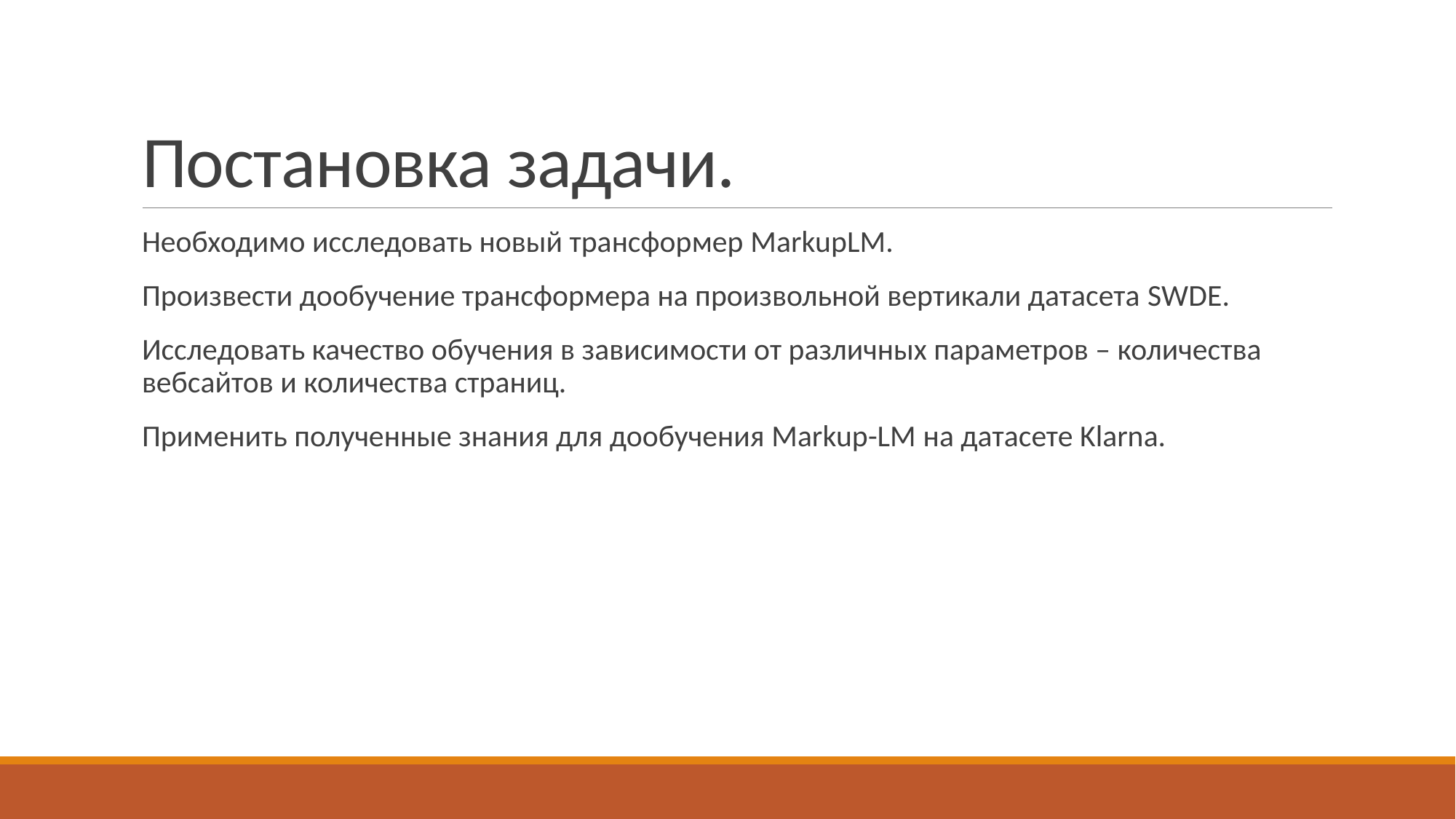

# Постановка задачи.
Необходимо исследовать новый трансформер MarkupLM.
Произвести дообучение трансформера на произвольной вертикали датасета SWDE.
Исследовать качество обучения в зависимости от различных параметров – количества вебсайтов и количества страниц.
Применить полученные знания для дообучения Markup-LM на датасете Klarna.